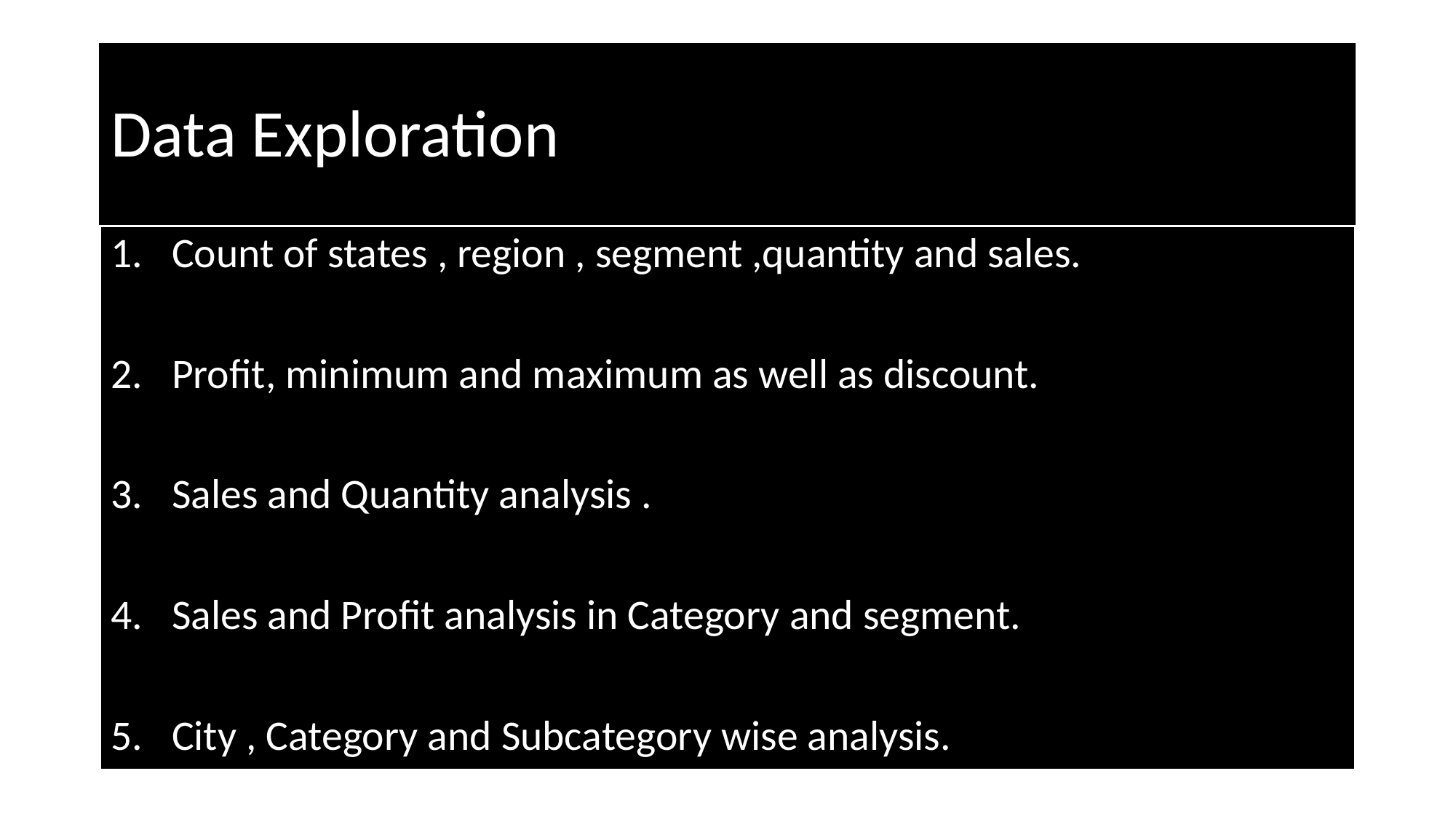

# Data Exploration
Count of states , region , segment ,quantity and sales.

Profit, minimum and maximum as well as discount.

Sales and Quantity analysis .

Sales and Profit analysis in Category and segment.

City , Category and Subcategory wise analysis.